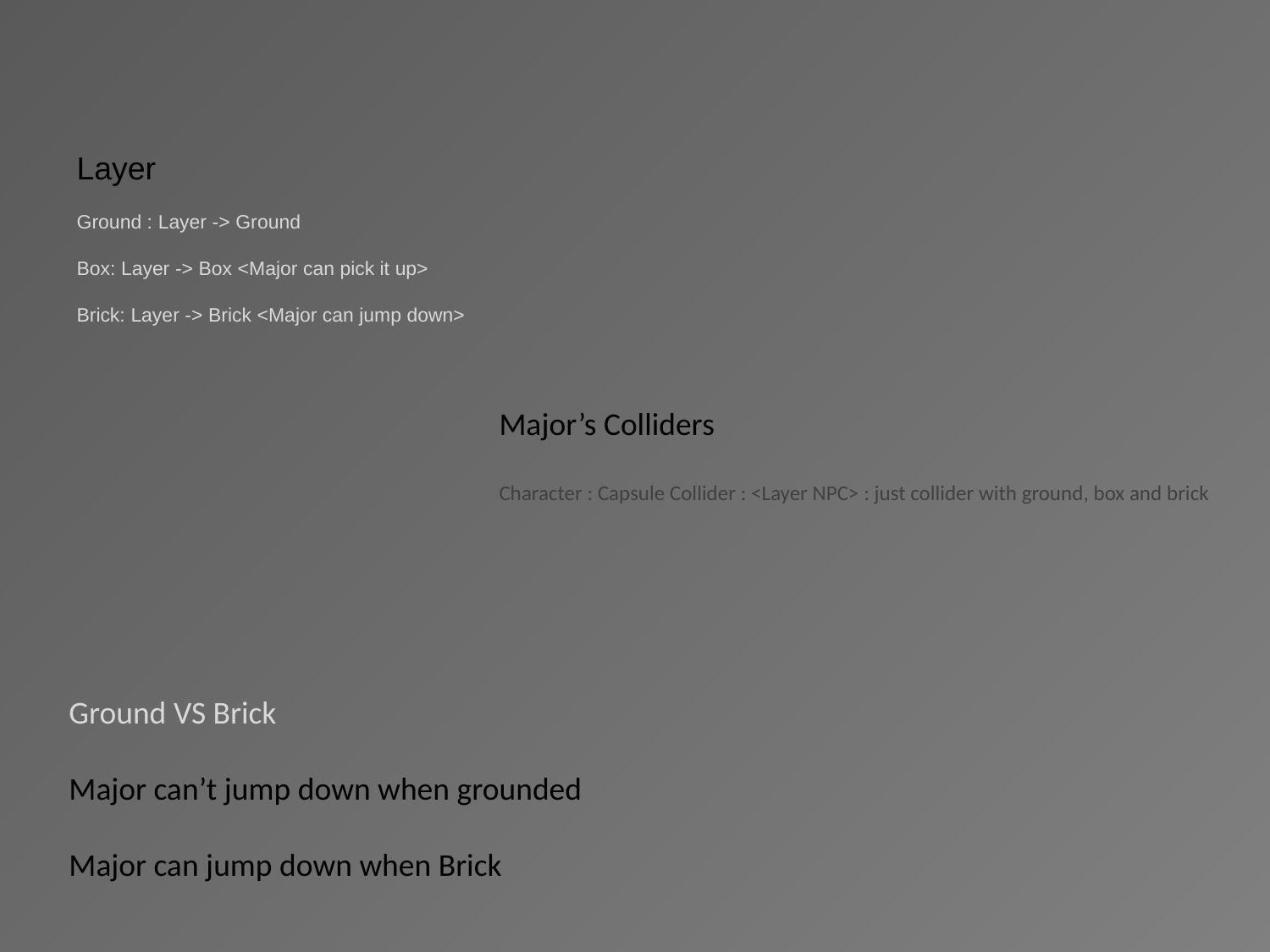

Layer

Ground : Layer -> Ground

Box: Layer -> Box <Major can pick it up>

Brick: Layer -> Brick <Major can jump down>
Major’s Colliders

Character : Capsule Collider : <Layer NPC> : just collider with ground, box and brick

Ground VS Brick

Major can’t jump down when grounded

Major can jump down when Brick